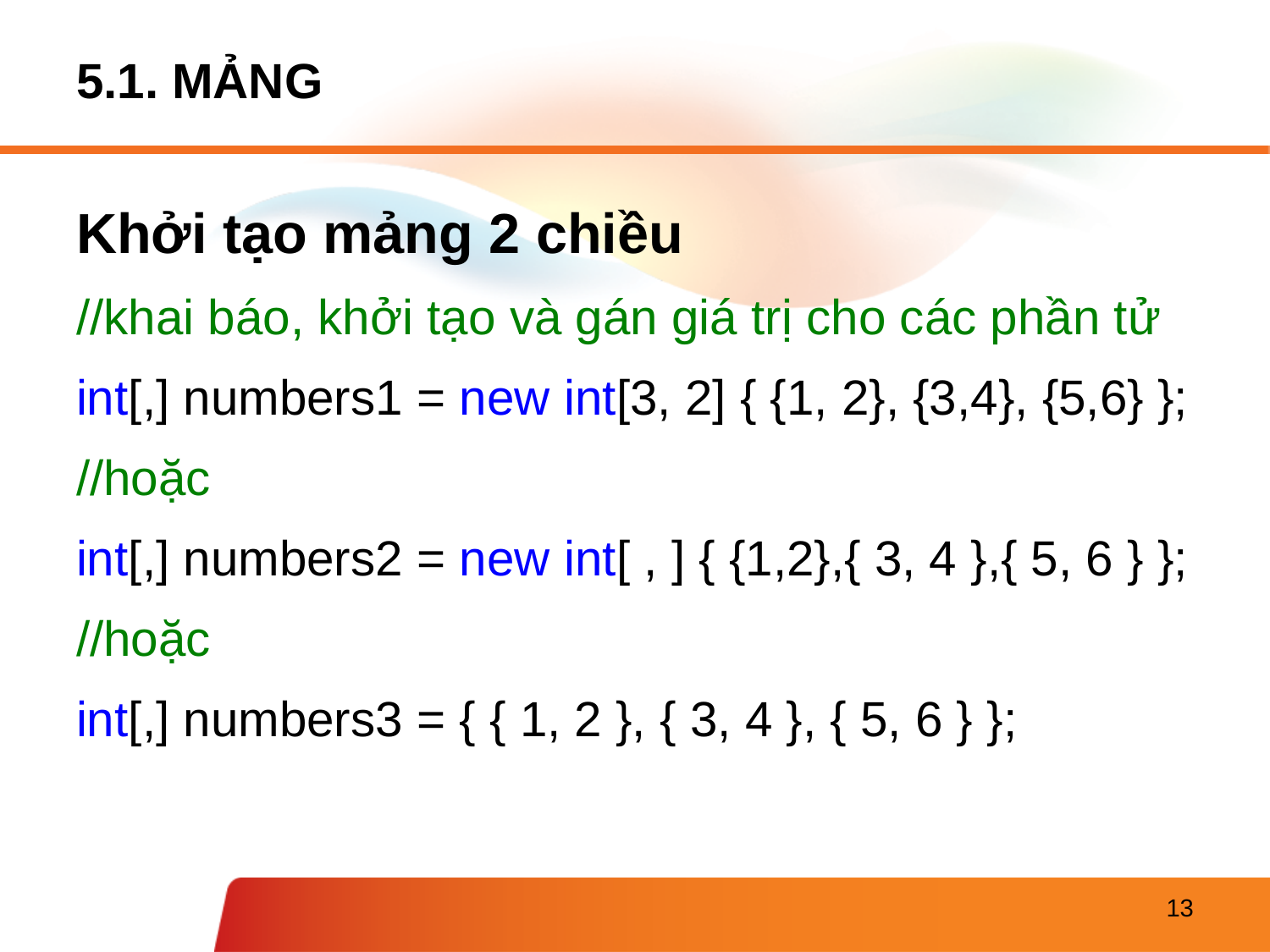

# 5.1. MẢNG
Khởi tạo mảng 2 chiều
//khai báo, khởi tạo và gán giá trị cho các phần tử
int[,] numbers1 = new int[3, 2] { {1, 2}, {3,4}, {5,6} };
//hoặc
int[,] numbers2 = new int[ , ] { {1,2},{ 3, 4 },{ 5, 6 } };
//hoặc
int[,] numbers3 = { { 1, 2 }, { 3, 4 }, { 5, 6 } };

13